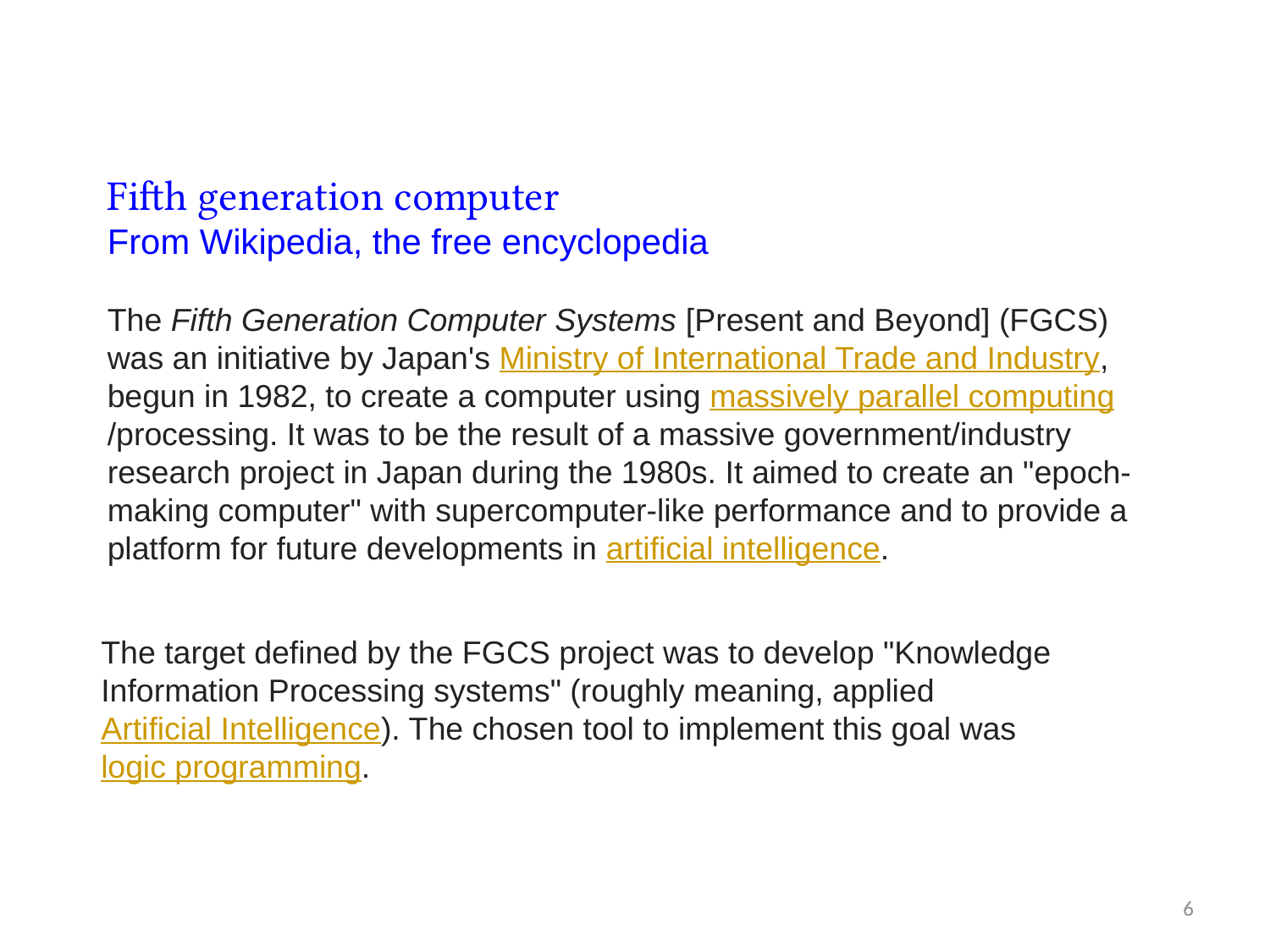

Fifth generation computer
From Wikipedia, the free encyclopedia

The Fifth Generation Computer Systems [Present and Beyond] (FGCS) was an initiative by Japan's Ministry of International Trade and Industry, begun in 1982, to create a computer using massively parallel computing/processing. It was to be the result of a massive government/industry research project in Japan during the 1980s. It aimed to create an "epoch-making computer" with supercomputer-like performance and to provide a platform for future developments in artificial intelligence.
The target defined by the FGCS project was to develop "Knowledge Information Processing systems" (roughly meaning, applied Artificial Intelligence). The chosen tool to implement this goal was logic programming.
6